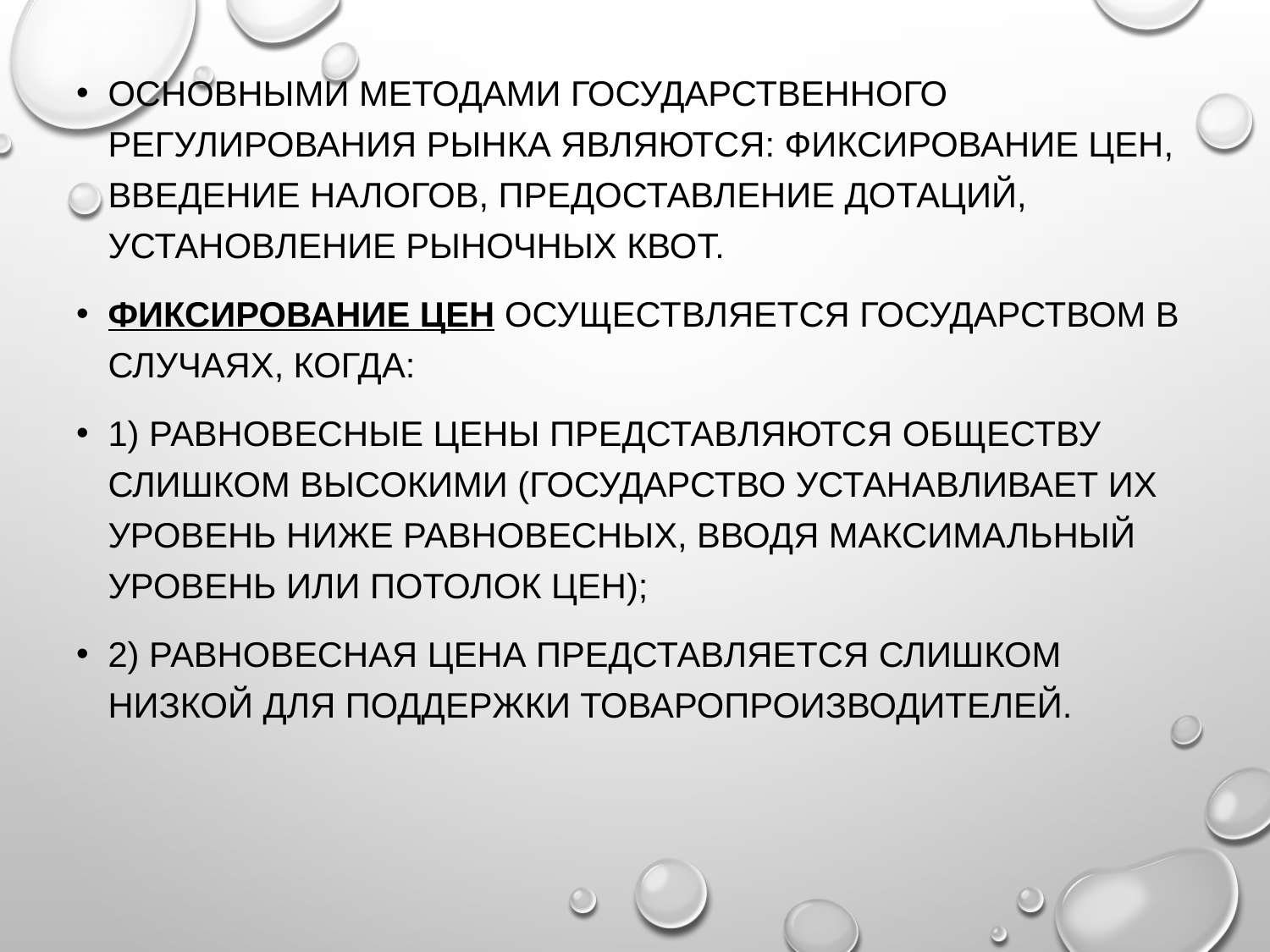

Основными методами государственного регулирования рынка являются: фиксирование цен, введение налогов, предоставление дотаций, установление рыночных квот.
Фиксирование цен осуществляется государством в случаях, когда:
1) равновесные цены представляются обществу слишком высокими (государство устанавливает их уровень ниже равновесных, вводя максимальный уровень или потолок цен);
2) равновесная цена представляется слишком низкой для поддержки товаропроизводителей.